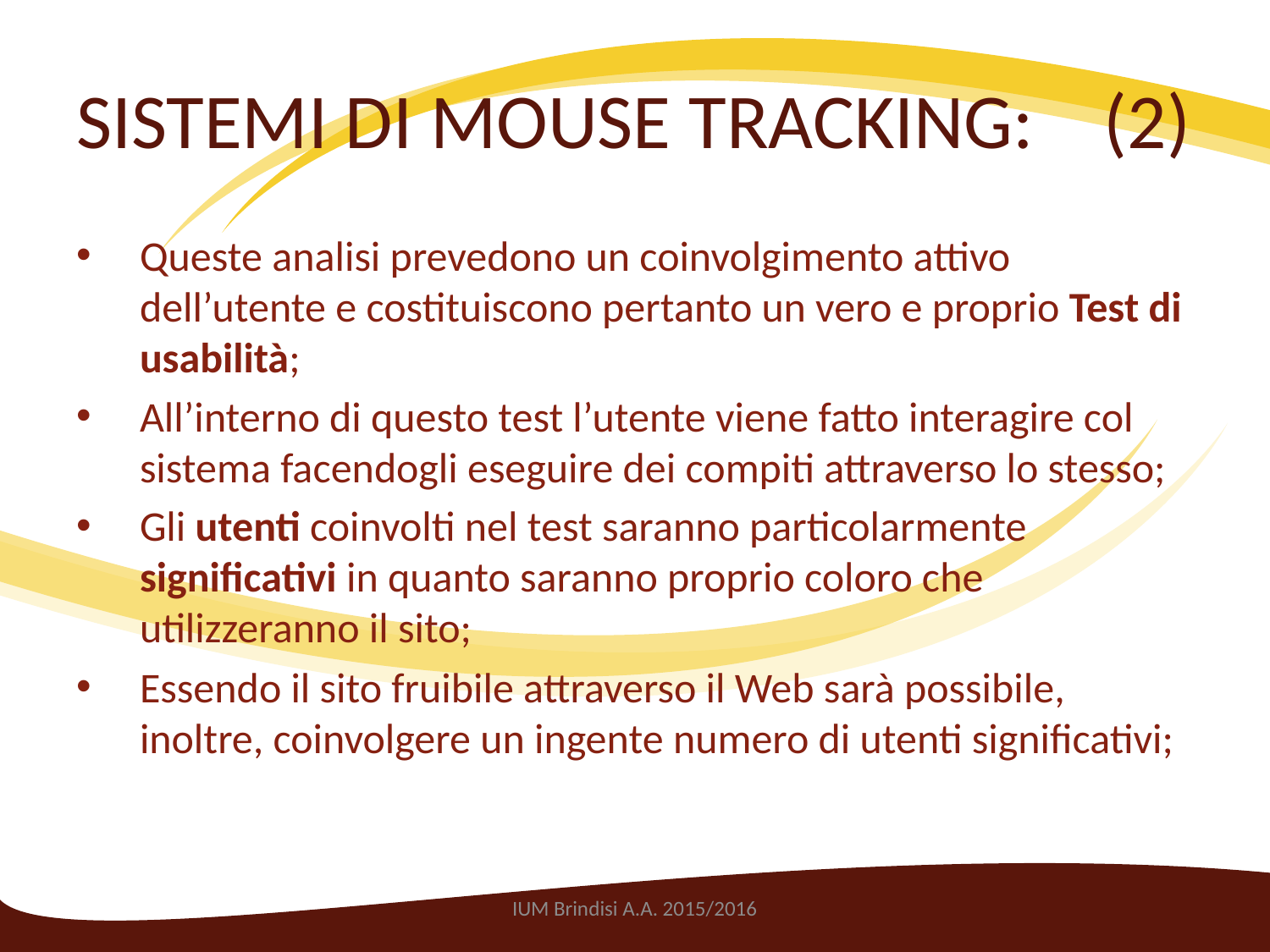

# SISTEMI DI MOUSE TRACKING:    (2)
Queste analisi prevedono un coinvolgimento attivo dell’utente e costituiscono pertanto un vero e proprio Test di usabilità;
All’interno di questo test l’utente viene fatto interagire col sistema facendogli eseguire dei compiti attraverso lo stesso;
Gli utenti coinvolti nel test saranno particolarmente significativi in quanto saranno proprio coloro che utilizzeranno il sito;
Essendo il sito fruibile attraverso il Web sarà possibile, inoltre, coinvolgere un ingente numero di utenti significativi;

IUM Brindisi A.A. 2015/2016